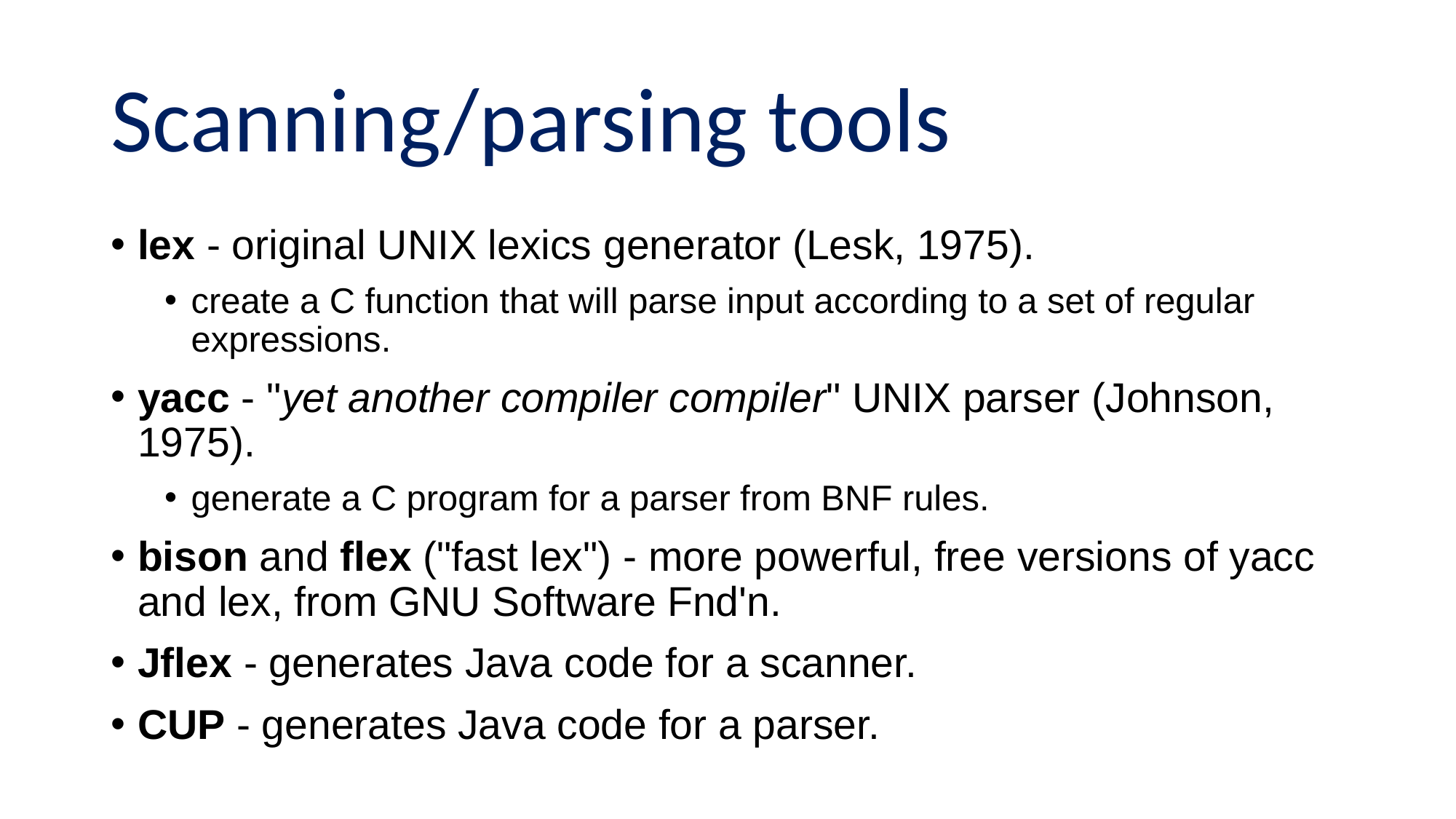

# Scanning/parsing tools
lex - original UNIX lexics generator (Lesk, 1975).
create a C function that will parse input according to a set of regular expressions.
yacc - "yet another compiler compiler" UNIX parser (Johnson, 1975).
generate a C program for a parser from BNF rules.
bison and flex ("fast lex") - more powerful, free versions of yacc and lex, from GNU Software Fnd'n.
Jflex - generates Java code for a scanner.
CUP - generates Java code for a parser.